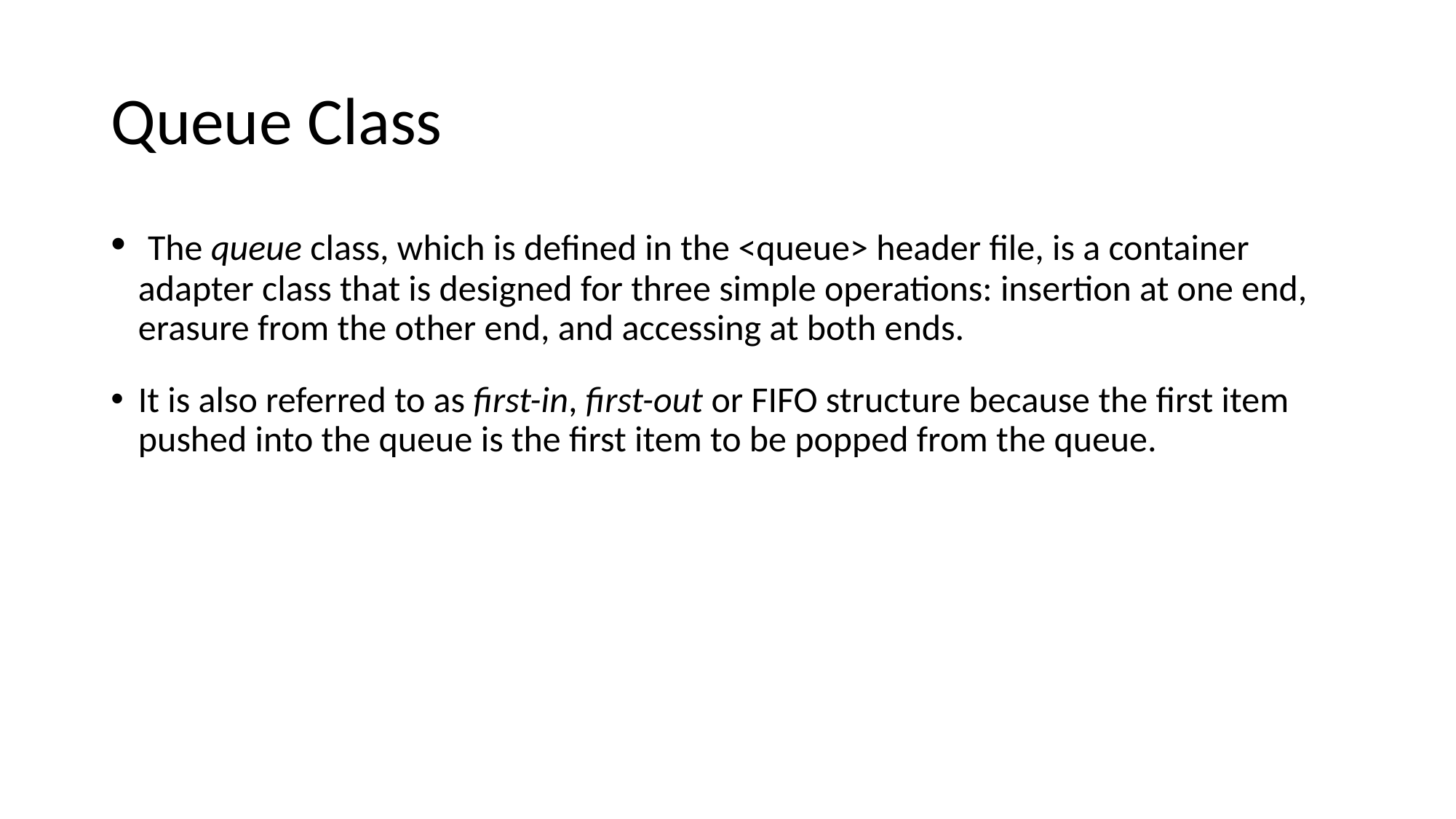

# Queue Class
 The queue class, which is defined in the <queue> header file, is a container adapter class that is designed for three simple operations: insertion at one end, erasure from the other end, and accessing at both ends.
It is also referred to as first-in, first-out or FIFO structure because the first item pushed into the queue is the first item to be popped from the queue.